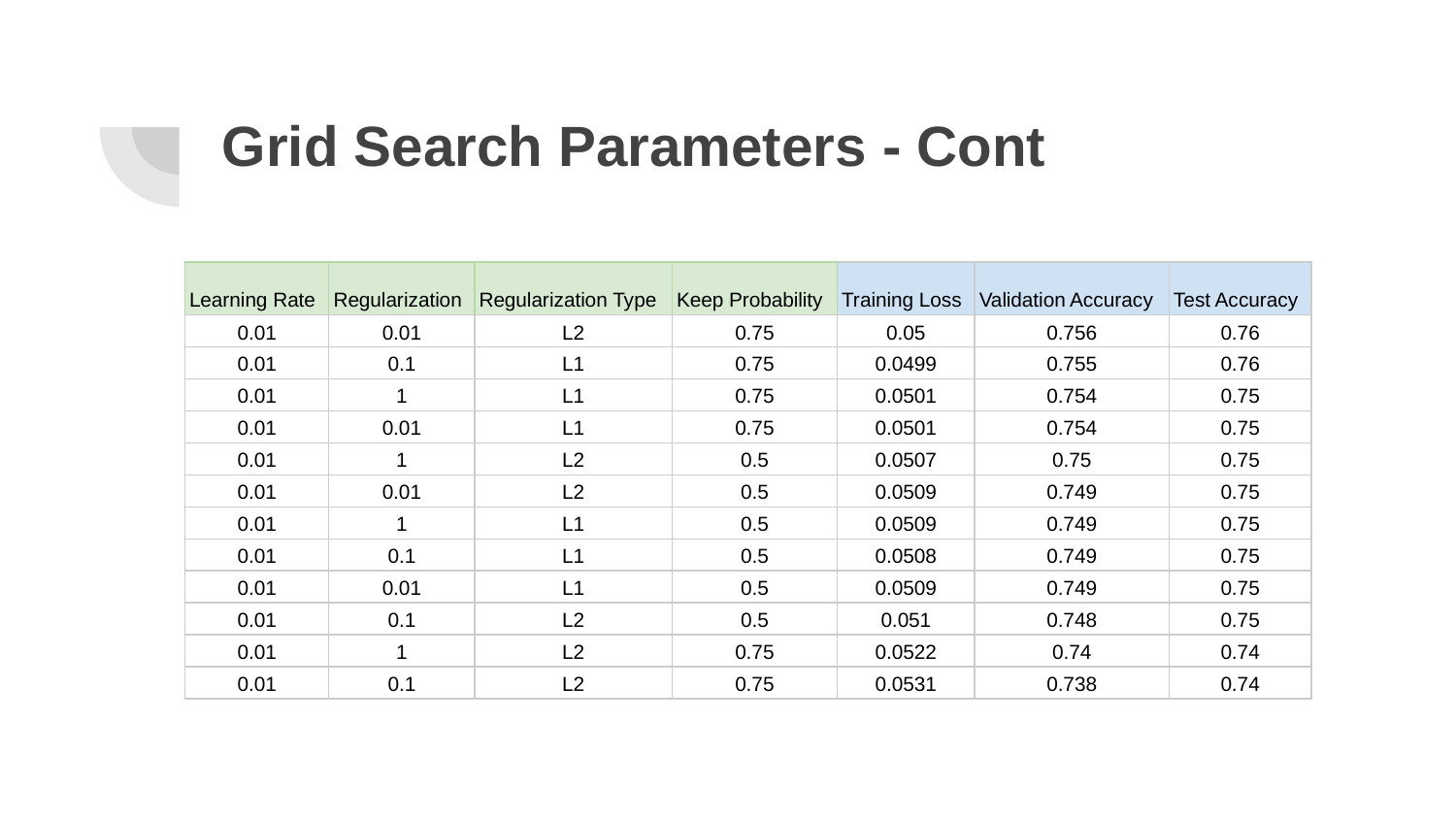

# Grid Search Parameters - Cont
| Learning Rate | Regularization | Regularization Type | Keep Probability | Training Loss | Validation Accuracy | Test Accuracy |
| --- | --- | --- | --- | --- | --- | --- |
| 0.01 | 0.01 | L2 | 0.75 | 0.05 | 0.756 | 0.76 |
| 0.01 | 0.1 | L1 | 0.75 | 0.0499 | 0.755 | 0.76 |
| 0.01 | 1 | L1 | 0.75 | 0.0501 | 0.754 | 0.75 |
| 0.01 | 0.01 | L1 | 0.75 | 0.0501 | 0.754 | 0.75 |
| 0.01 | 1 | L2 | 0.5 | 0.0507 | 0.75 | 0.75 |
| 0.01 | 0.01 | L2 | 0.5 | 0.0509 | 0.749 | 0.75 |
| 0.01 | 1 | L1 | 0.5 | 0.0509 | 0.749 | 0.75 |
| 0.01 | 0.1 | L1 | 0.5 | 0.0508 | 0.749 | 0.75 |
| 0.01 | 0.01 | L1 | 0.5 | 0.0509 | 0.749 | 0.75 |
| 0.01 | 0.1 | L2 | 0.5 | 0.051 | 0.748 | 0.75 |
| 0.01 | 1 | L2 | 0.75 | 0.0522 | 0.74 | 0.74 |
| 0.01 | 0.1 | L2 | 0.75 | 0.0531 | 0.738 | 0.74 |